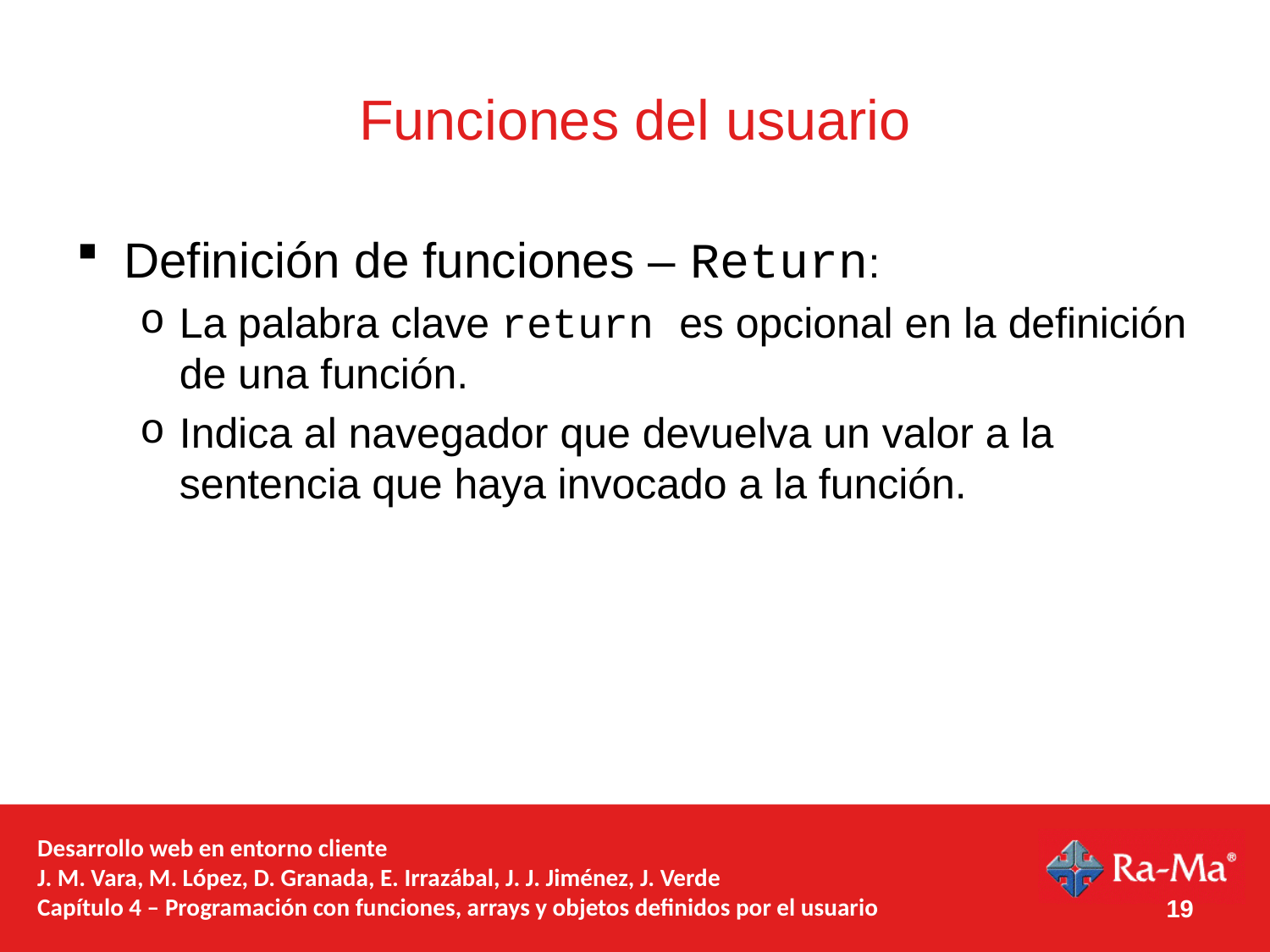

# Funciones del usuario
Definición de funciones – Return:
La palabra clave return es opcional en la definición de una función.
Indica al navegador que devuelva un valor a la sentencia que haya invocado a la función.
Desarrollo web en entorno cliente
J. M. Vara, M. López, D. Granada, E. Irrazábal, J. J. Jiménez, J. Verde
Capítulo 4 – Programación con funciones, arrays y objetos definidos por el usuario
19